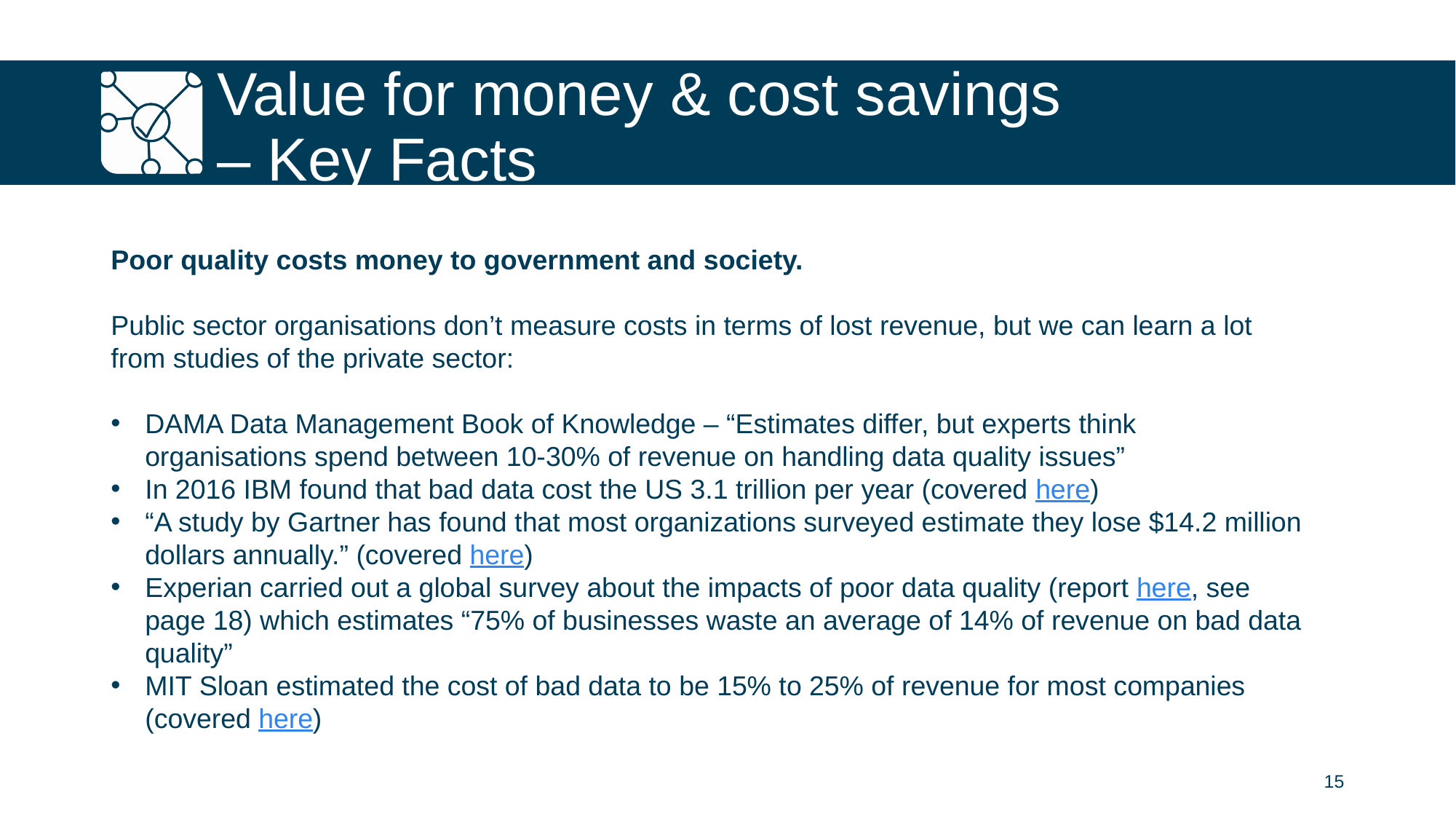

# Value for money & cost savings – Key Facts
Poor quality costs money to government and society.

Public sector organisations don’t measure costs in terms of lost revenue, but we can learn a lot from studies of the private sector:

DAMA Data Management Book of Knowledge – “Estimates differ, but experts think organisations spend between 10-30% of revenue on handling data quality issues”
In 2016 IBM found that bad data cost the US 3.1 trillion per year (covered here)
“A study by Gartner has found that most organizations surveyed estimate they lose $14.2 million dollars annually.” (covered here)
Experian carried out a global survey about the impacts of poor data quality (report here, see page 18) which estimates “75% of businesses waste an average of 14% of revenue on bad data quality”
MIT Sloan estimated the cost of bad data to be 15% to 25% of revenue for most companies (covered here)

15